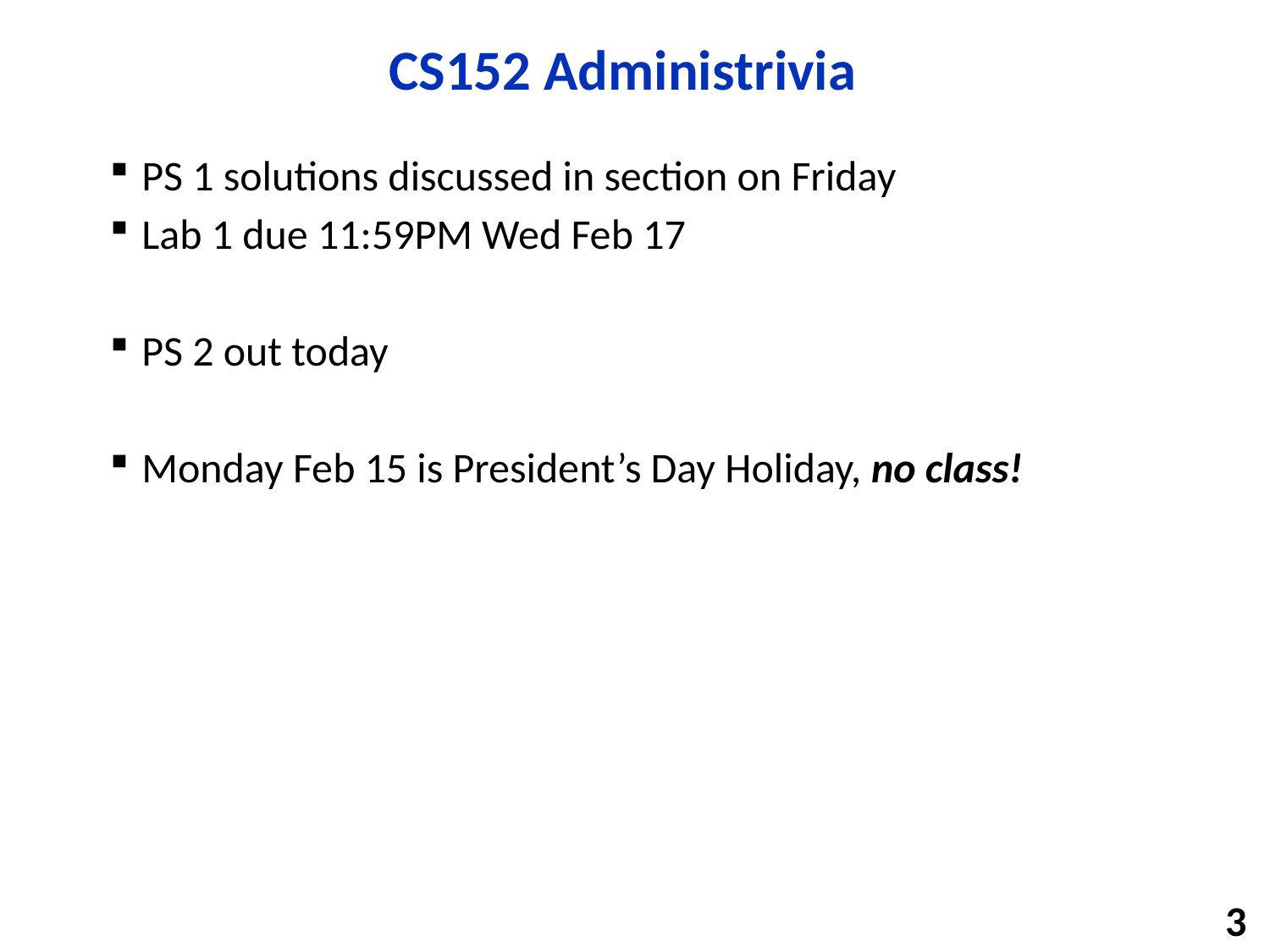

# CS152 Administrivia
PS 1 solutions discussed in section on Friday
Lab 1 due 11:59PM Wed Feb 17

PS 2 out today

Monday Feb 15 is President’s Day Holiday, no class!
3